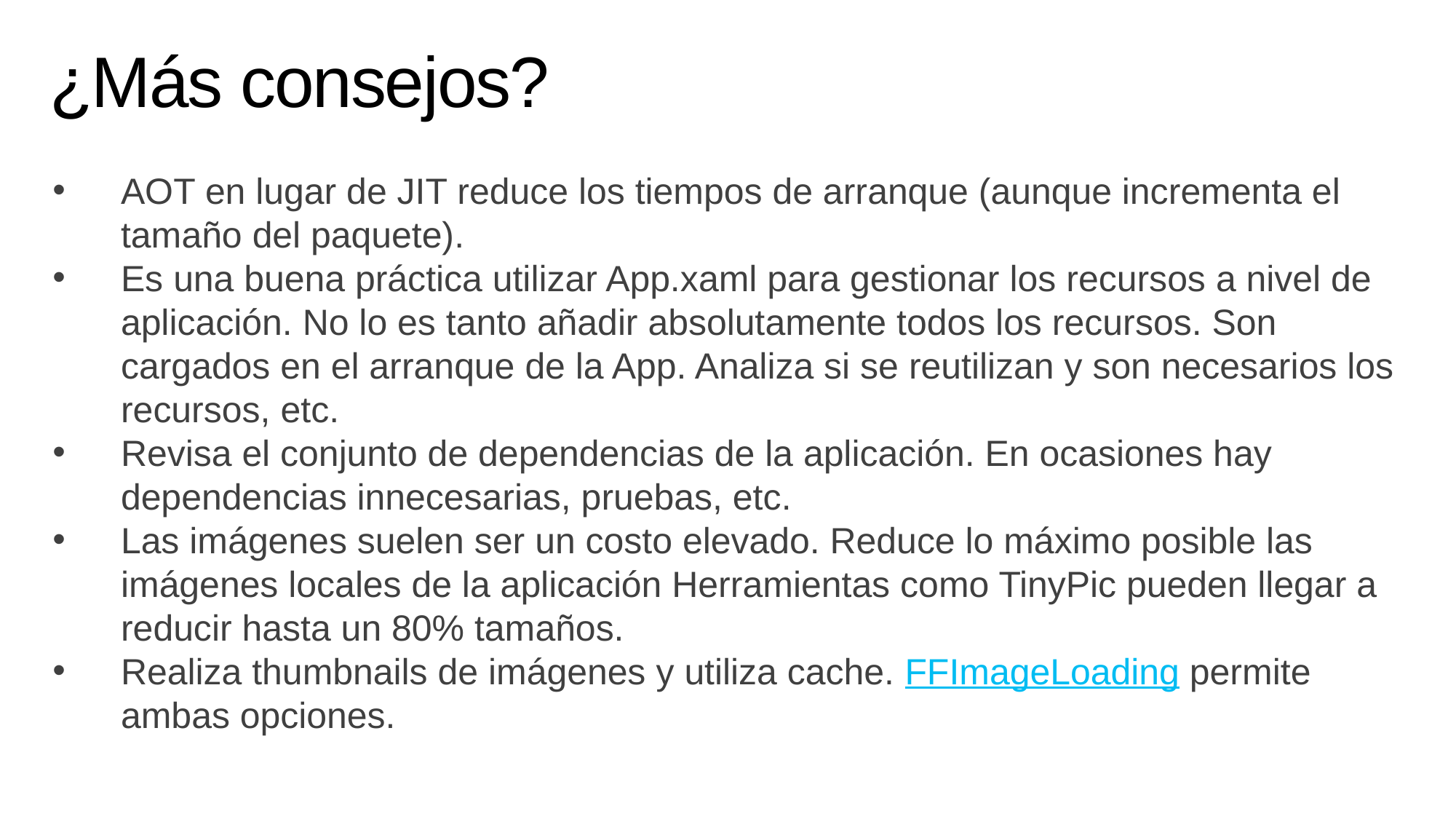

# ¿Más consejos?
AOT en lugar de JIT reduce los tiempos de arranque (aunque incrementa el tamaño del paquete).
Es una buena práctica utilizar App.xaml para gestionar los recursos a nivel de aplicación. No lo es tanto añadir absolutamente todos los recursos. Son cargados en el arranque de la App. Analiza si se reutilizan y son necesarios los recursos, etc.
Revisa el conjunto de dependencias de la aplicación. En ocasiones hay dependencias innecesarias, pruebas, etc.
Las imágenes suelen ser un costo elevado. Reduce lo máximo posible las imágenes locales de la aplicación Herramientas como TinyPic pueden llegar a reducir hasta un 80% tamaños.
Realiza thumbnails de imágenes y utiliza cache. FFImageLoading permite ambas opciones.